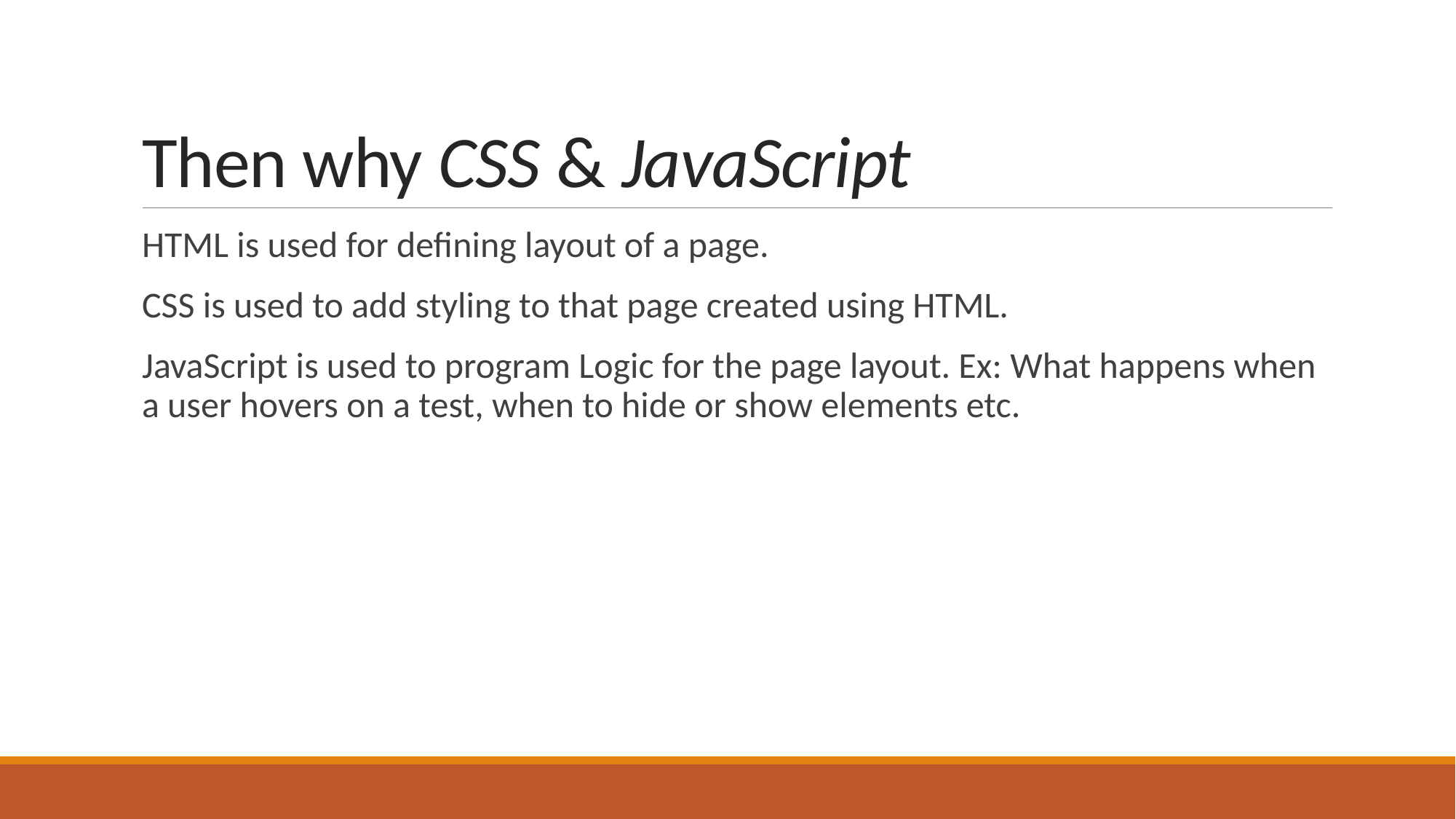

# Then why CSS & JavaScript
HTML is used for defining layout of a page.
CSS is used to add styling to that page created using HTML.
JavaScript is used to program Logic for the page layout. Ex: What happens when a user hovers on a test, when to hide or show elements etc.